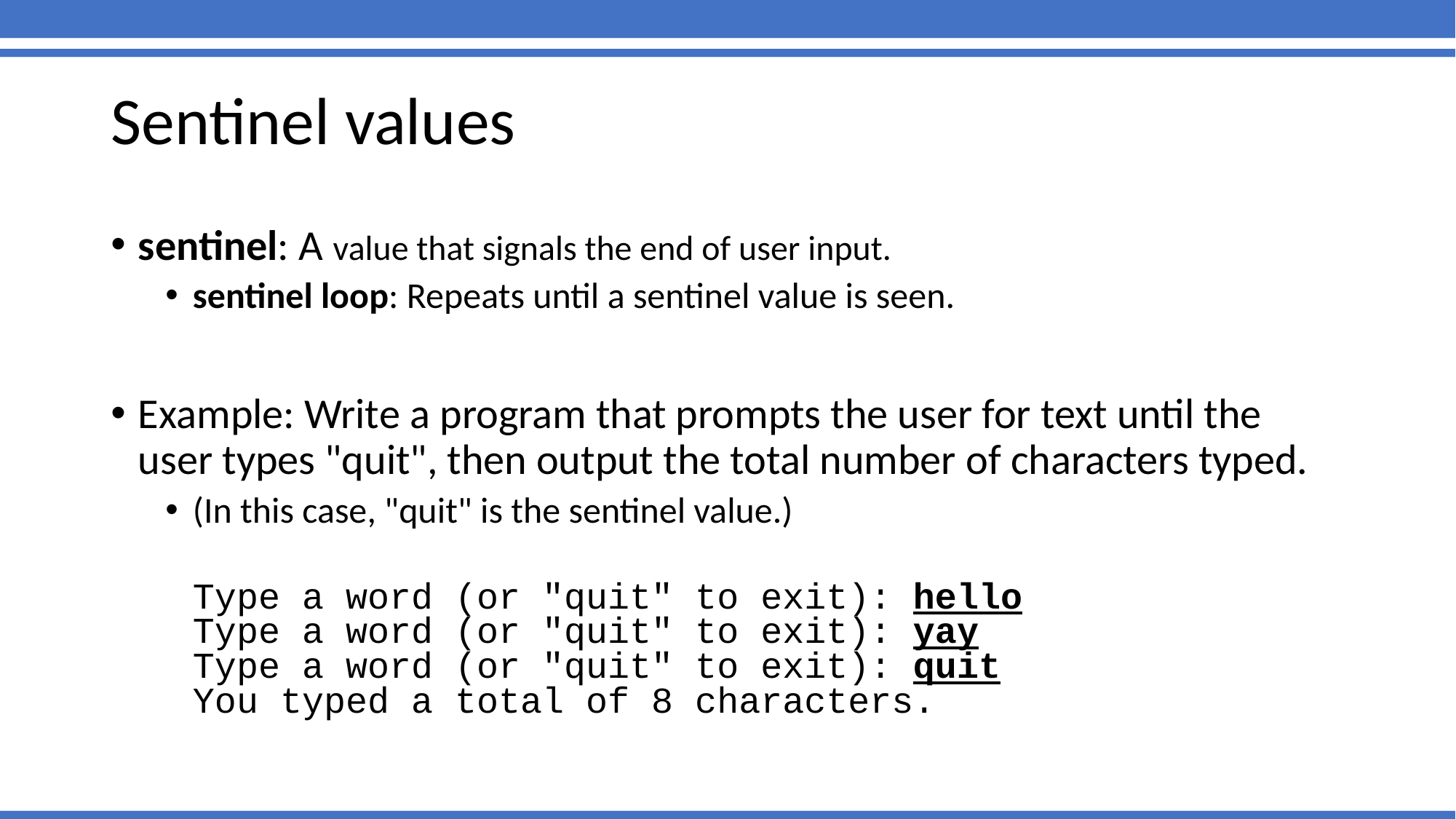

sentinel: A value that signals the end of user input.
sentinel loop: Repeats until a sentinel value is seen.

Example: Write a program that prompts the user for text until the user types "quit", then output the total number of characters typed.
(In this case, "quit" is the sentinel value.)

	Type a word (or "quit" to exit): hello
Type a word (or "quit" to exit): yay
Type a word (or "quit" to exit): quit
You typed a total of 8 characters.
Sentinel values